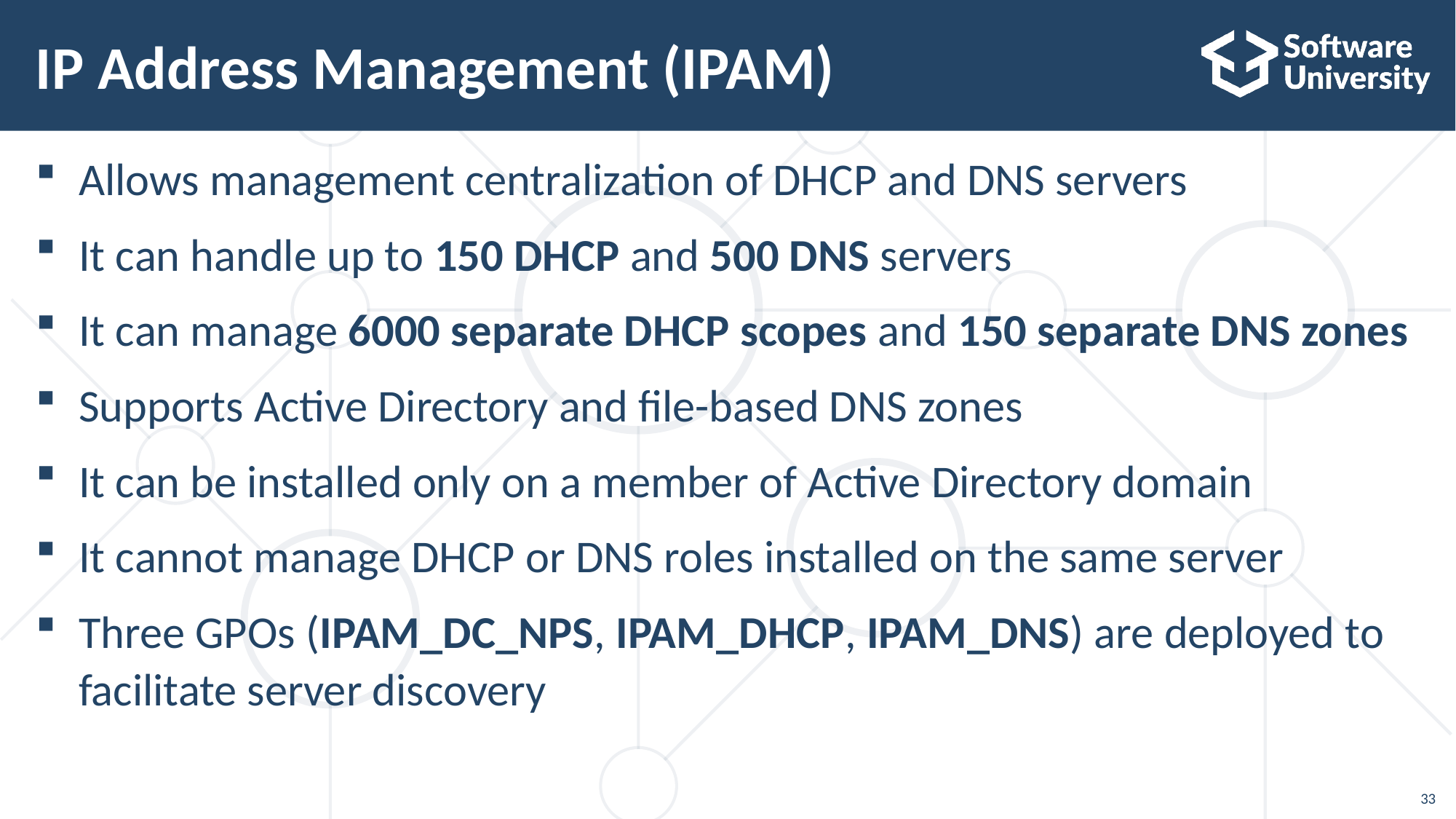

# IP Address Management (IPAM)
Allows management centralization of DHCP and DNS servers
It can handle up to 150 DHCP and 500 DNS servers
It can manage 6000 separate DHCP scopes and 150 separate DNS zones
Supports Active Directory and file-based DNS zones
It can be installed only on a member of Active Directory domain
It cannot manage DHCP or DNS roles installed on the same server
Three GPOs (IPAM_DC_NPS, IPAM_DHCP, IPAM_DNS) are deployed to facilitate server discovery
33